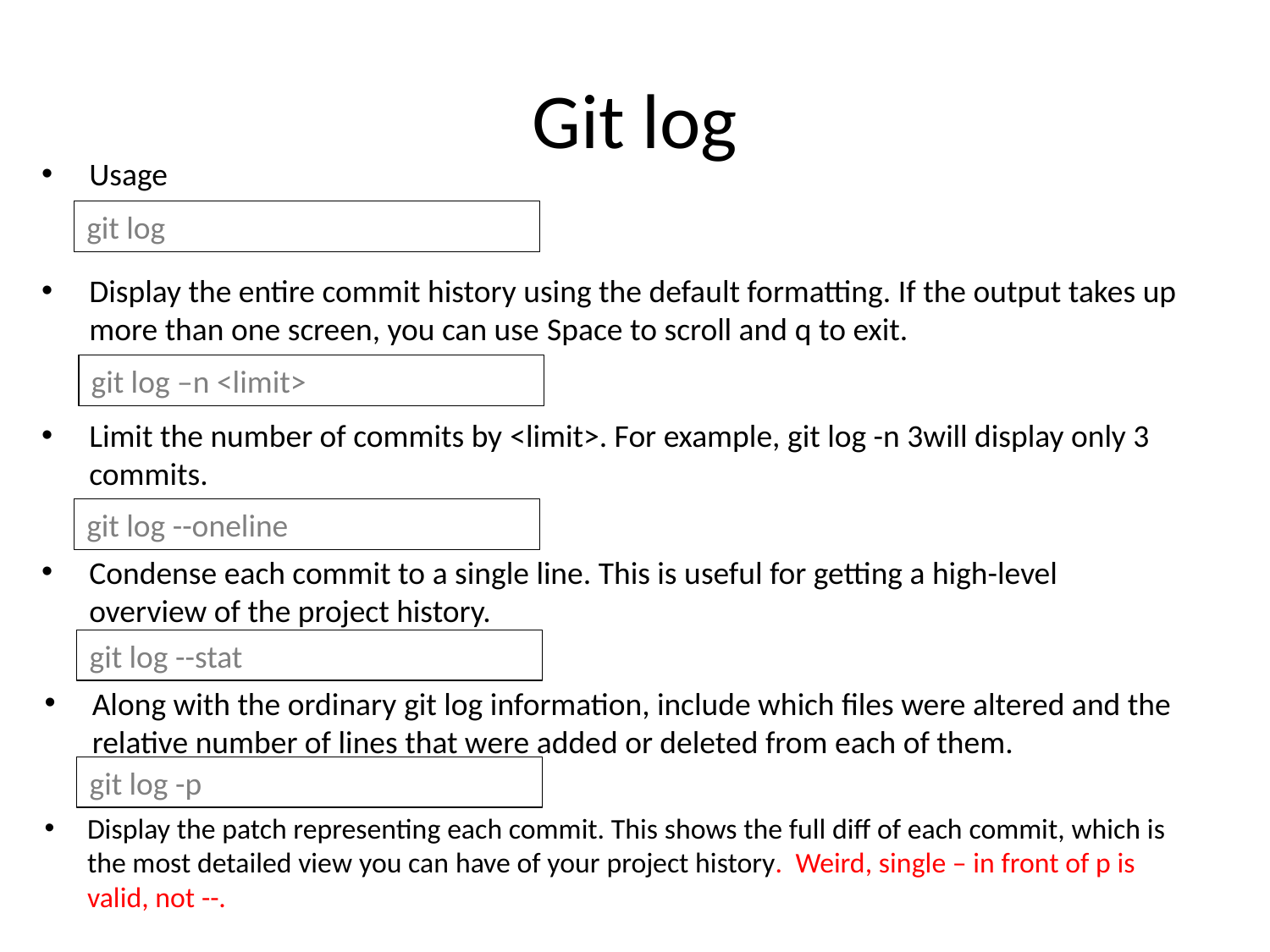

# Git log
Usage
git log
Display the entire commit history using the default formatting. If the output takes up more than one screen, you can use Space to scroll and q to exit.
git log –n <limit>
Limit the number of commits by <limit>. For example, git log -n 3will display only 3 commits.
git log --oneline
Condense each commit to a single line. This is useful for getting a high-level overview of the project history.
git log --stat
Along with the ordinary git log information, include which files were altered and the relative number of lines that were added or deleted from each of them.
git log -p
Display the patch representing each commit. This shows the full diff of each commit, which is the most detailed view you can have of your project history.  Weird, single – in front of p is valid, not --.